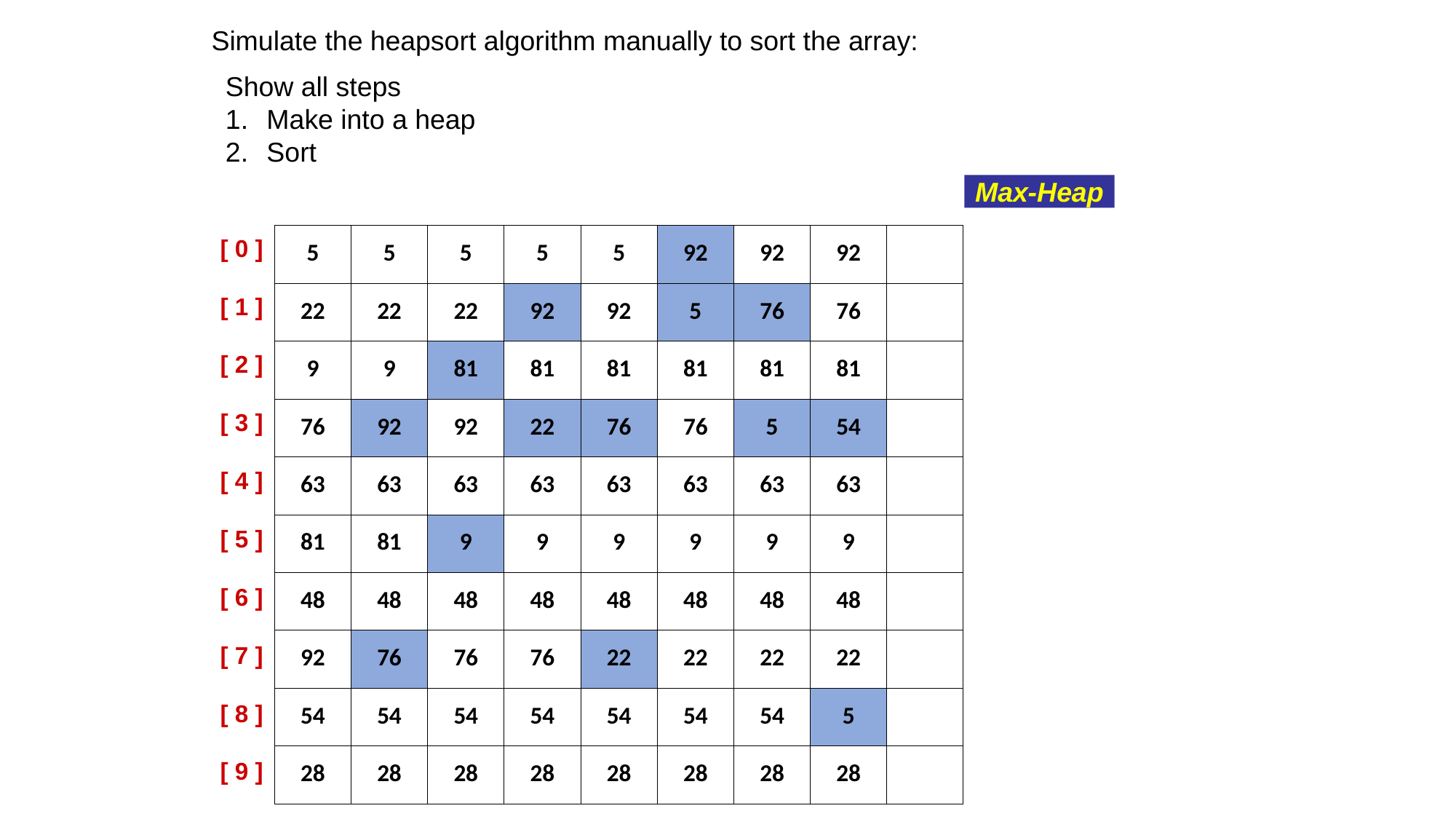

Simulate the heapsort algorithm manually to sort the array:
Show all steps
Make into a heap
Sort
Max-Heap
| 5 | 5 | 5 | 5 | 5 | 92 | 92 | 92 |  |
| --- | --- | --- | --- | --- | --- | --- | --- | --- |
| 22 | 22 | 22 | 92 | 92 | 5 | 76 | 76 |  |
| 9 | 9 | 81 | 81 | 81 | 81 | 81 | 81 |  |
| 76 | 92 | 92 | 22 | 76 | 76 | 5 | 54 |  |
| 63 | 63 | 63 | 63 | 63 | 63 | 63 | 63 |  |
| 81 | 81 | 9 | 9 | 9 | 9 | 9 | 9 |  |
| 48 | 48 | 48 | 48 | 48 | 48 | 48 | 48 |  |
| 92 | 76 | 76 | 76 | 22 | 22 | 22 | 22 |  |
| 54 | 54 | 54 | 54 | 54 | 54 | 54 | 5 |  |
| 28 | 28 | 28 | 28 | 28 | 28 | 28 | 28 |  |
[ 0 ]

[ 1 ]

[ 2 ]

[ 3 ]

[ 4 ]

[ 5 ]

[ 6 ]

[ 7 ]

[ 8 ]

[ 9 ]